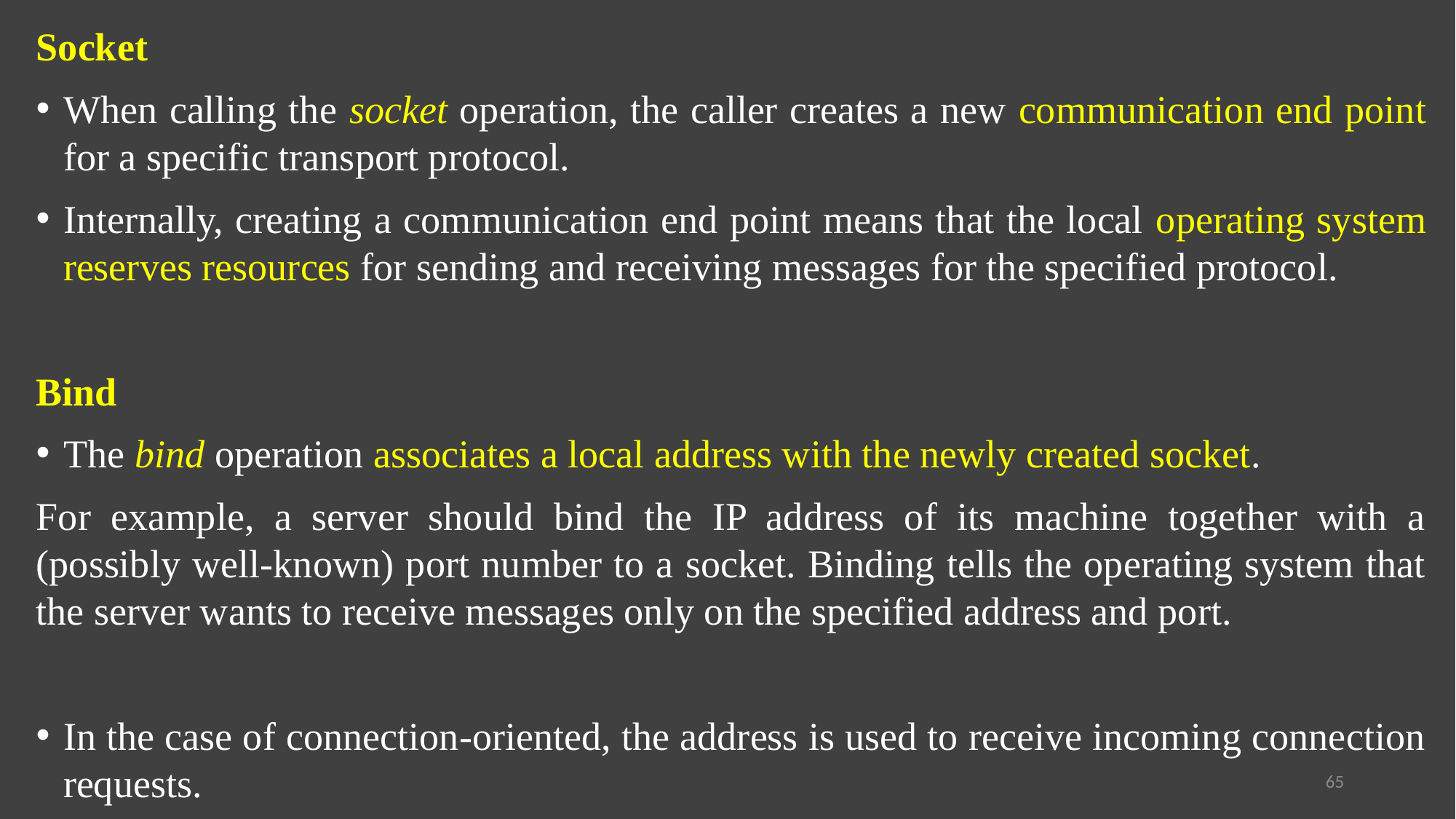

Socket
When calling the socket operation, the caller creates a new communication end point for a specific transport protocol.
Internally, creating a communication end point means that the local operating system reserves resources for sending and receiving messages for the specified protocol.

Bind
The bind operation associates a local address with the newly created socket.
For example, a server should bind the IP address of its machine together with a (possibly well-known) port number to a socket. Binding tells the operating system that the server wants to receive messages only on the specified address and port.

In the case of connection-oriented, the address is used to receive incoming connection requests.
65